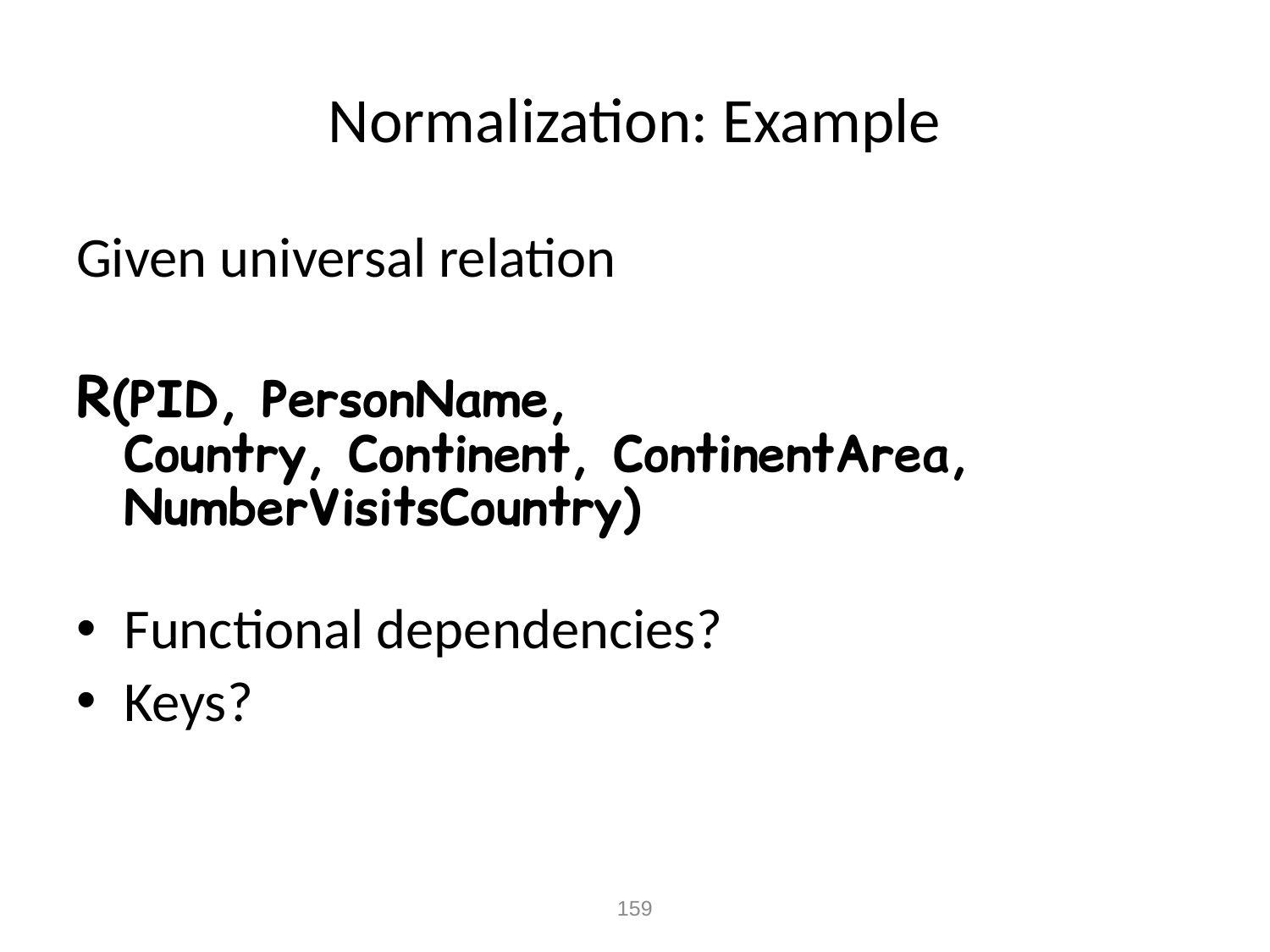

# Normalization: Example
Given universal relation
R(PID, PersonName,
Country, Continent, ContinentArea, NumberVisitsCountry)
Functional dependencies?
Keys?
159